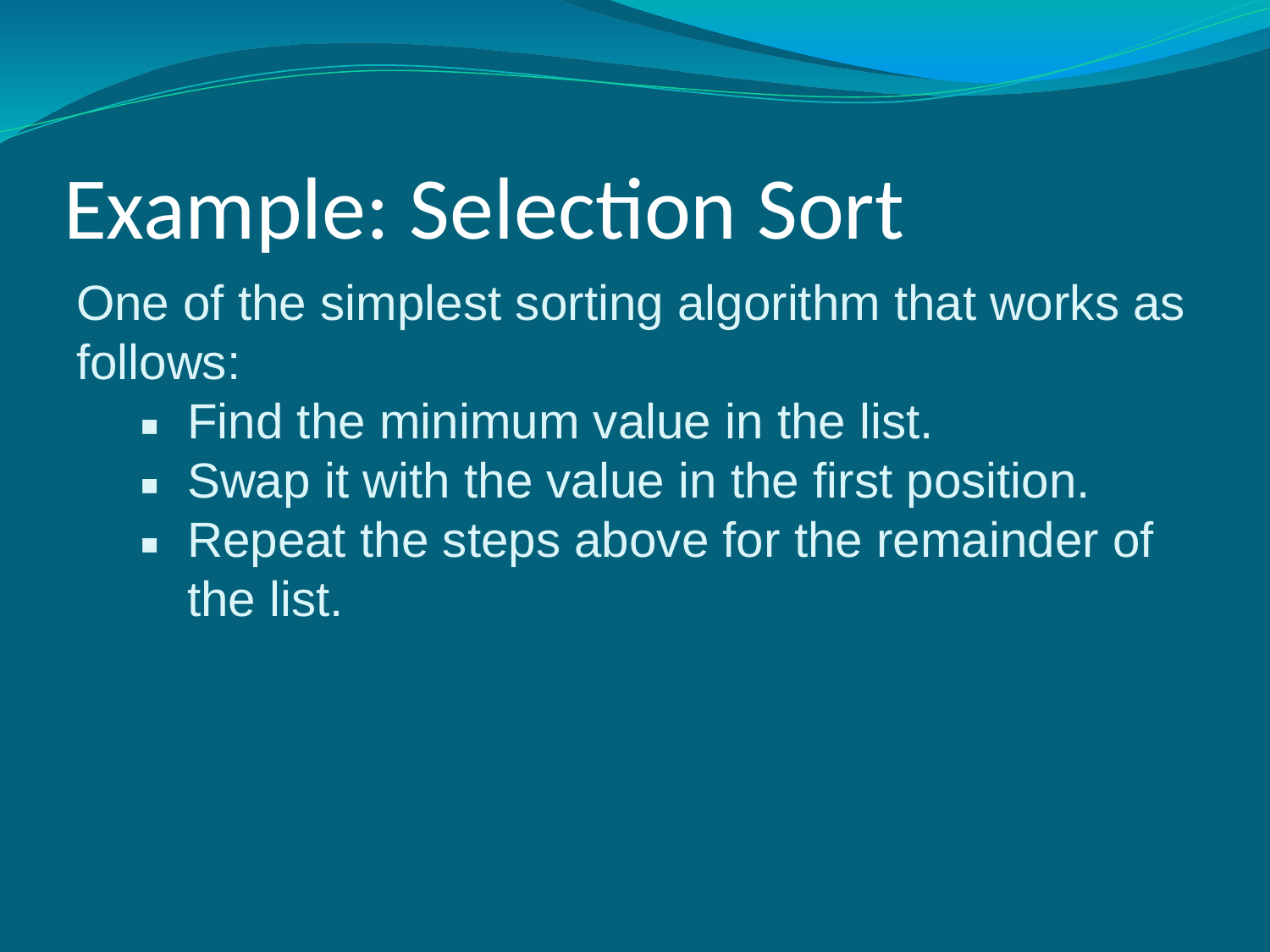

Example: Selection Sort
One of the simplest sorting algorithm that works as follows:
Find the minimum value in the list.
Swap it with the value in the first position.
Repeat the steps above for the remainder of the list.